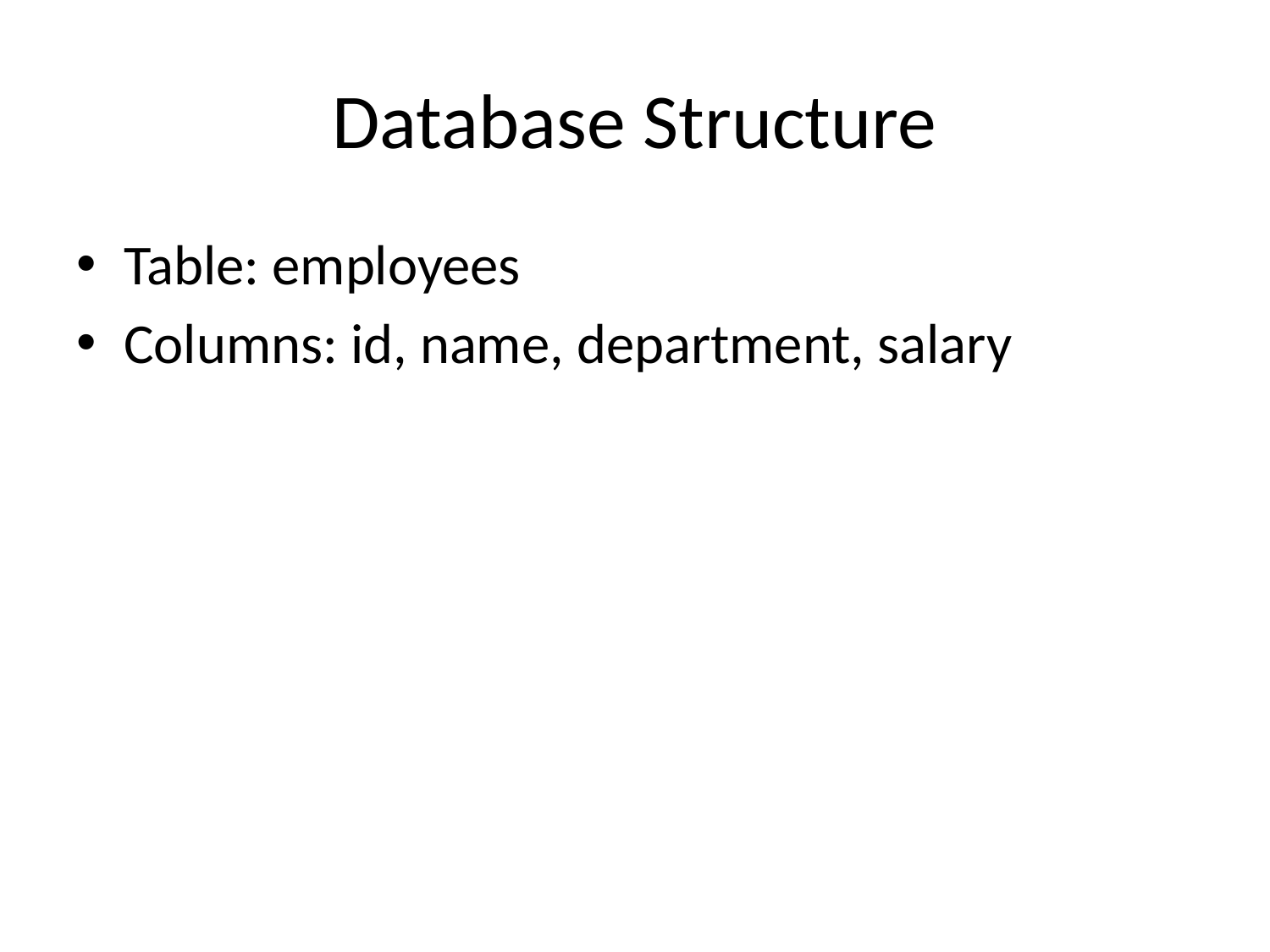

# Database Structure
Table: employees
Columns: id, name, department, salary